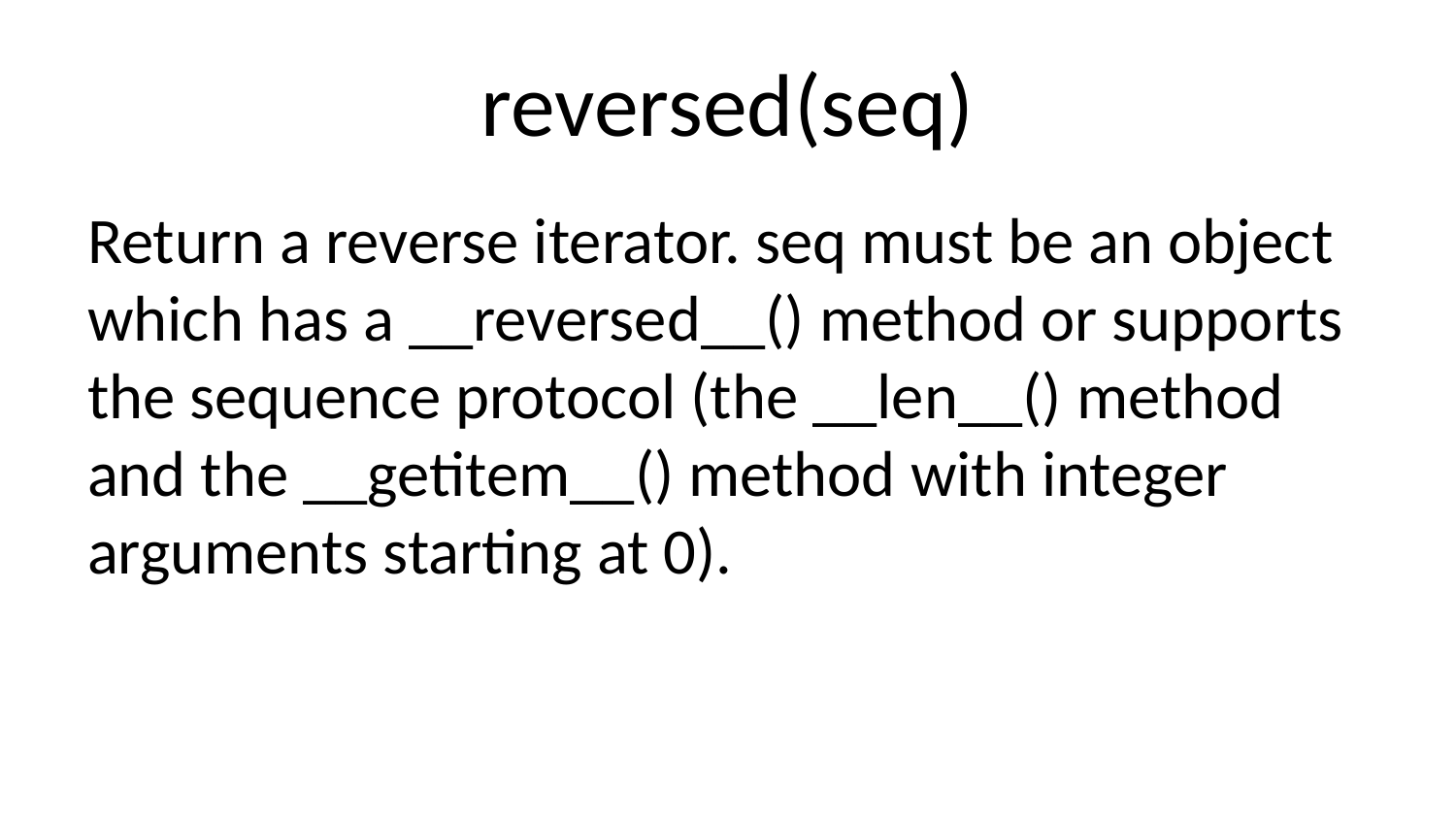

# reversed(seq)
Return a reverse iterator. seq must be an object which has a __reversed__() method or supports the sequence protocol (the __len__() method and the __getitem__() method with integer arguments starting at 0).